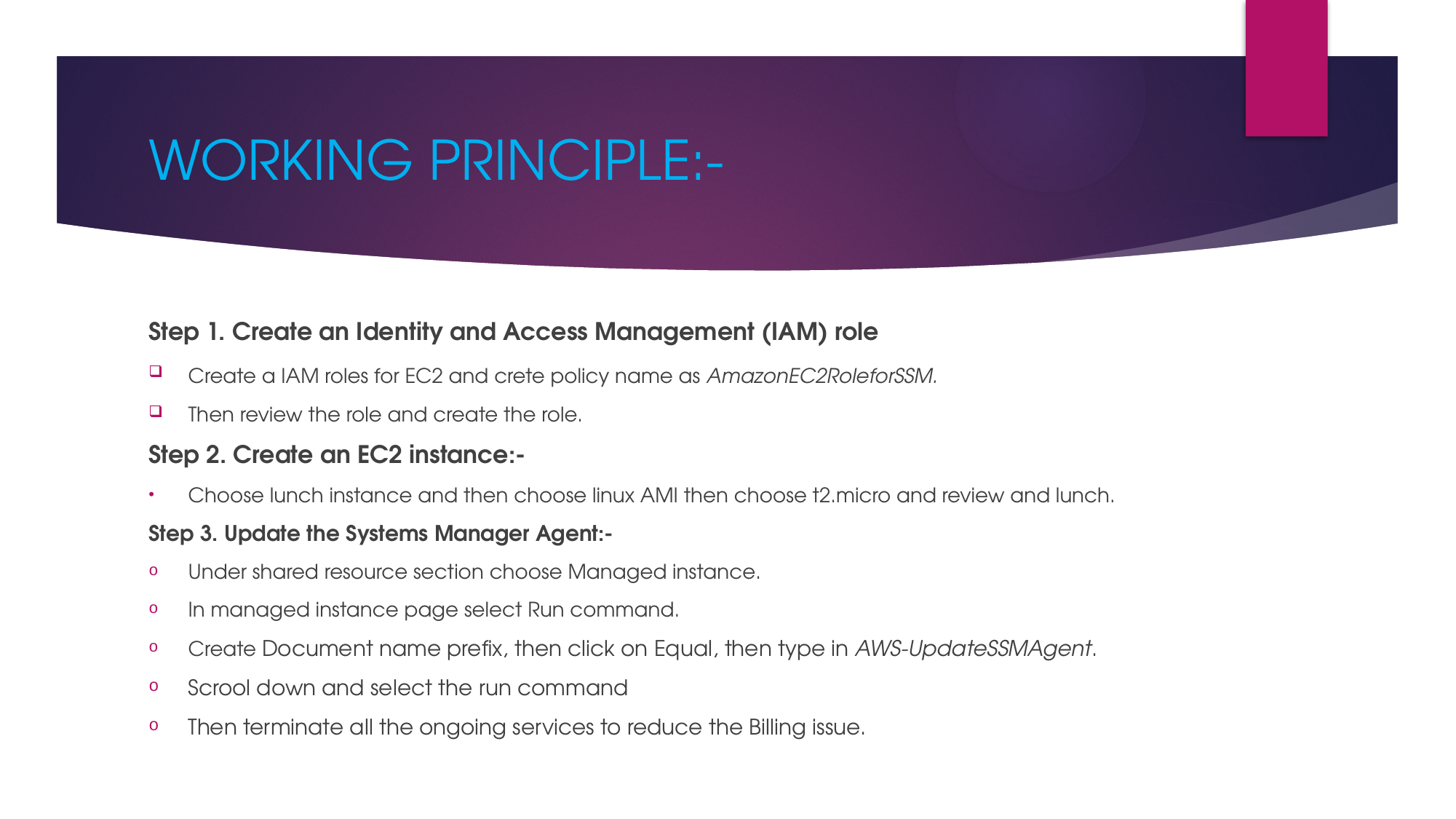

# WORKING PRINCIPLE:-
Step 1. Create an Identity and Access Management (IAM) role
Create a IAM roles for EC2 and crete policy name as AmazonEC2RoleforSSM.
Then review the role and create the role.
Step 2. Create an EC2 instance:-
Choose lunch instance and then choose linux AMI then choose t2.micro and review and lunch.
Step 3. Update the Systems Manager Agent:-
Under shared resource section choose Managed instance.
In managed instance page select Run command.
Create Document name prefix, then click on Equal, then type in AWS-UpdateSSMAgent.
Scrool down and select the run command
Then terminate all the ongoing services to reduce the Billing issue.